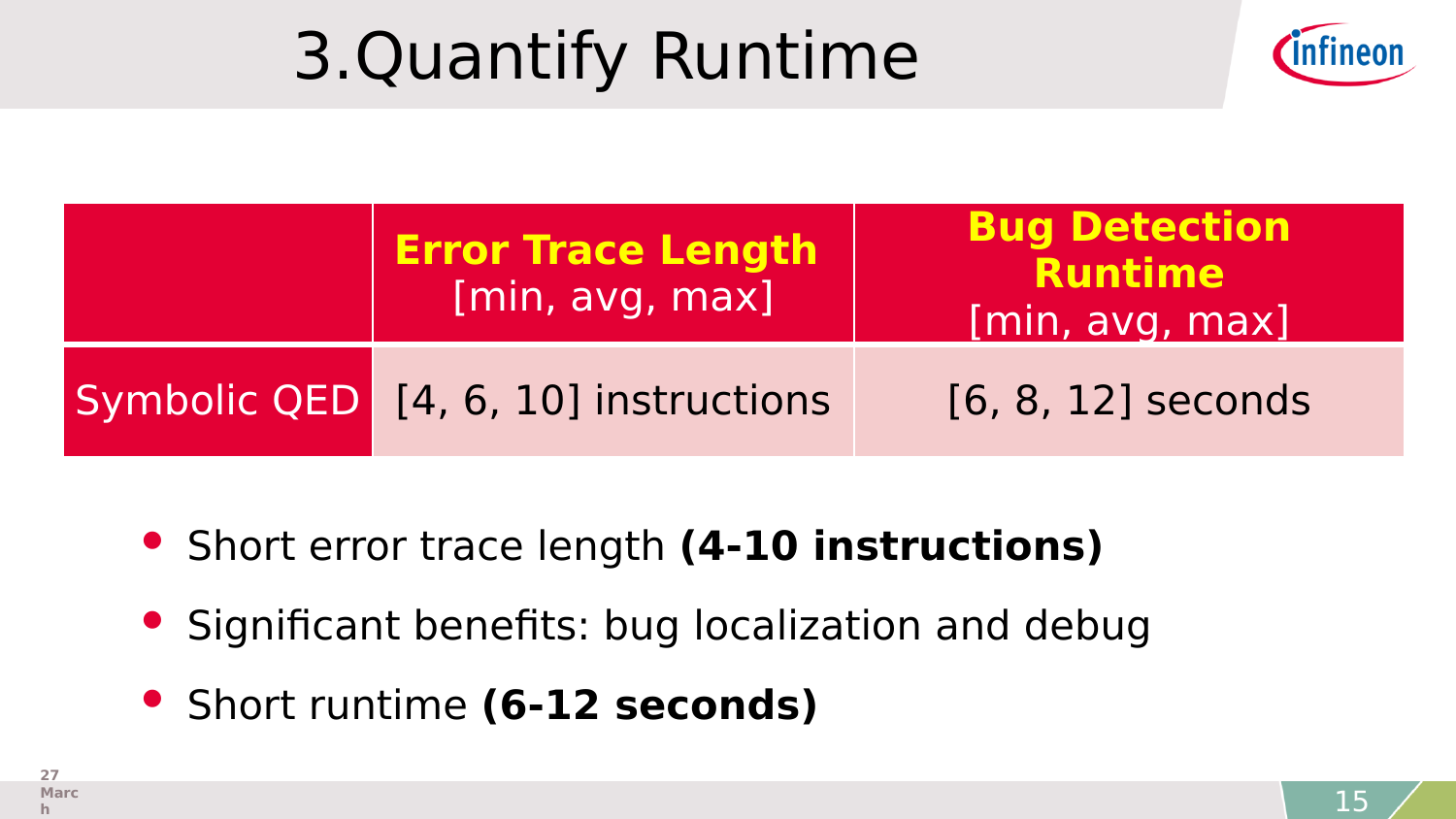

# 3.Quantify Runtime
|  | Error Trace Length [min, avg, max] | Bug Detection Runtime [min, avg, max] |
| --- | --- | --- |
| Symbolic QED | [4, 6, 10] instructions | [6, 8, 12] seconds |
Short error trace length (4-10 instructions)
Significant benefits: bug localization and debug
Short runtime (6-12 seconds)
27 March 2019
15